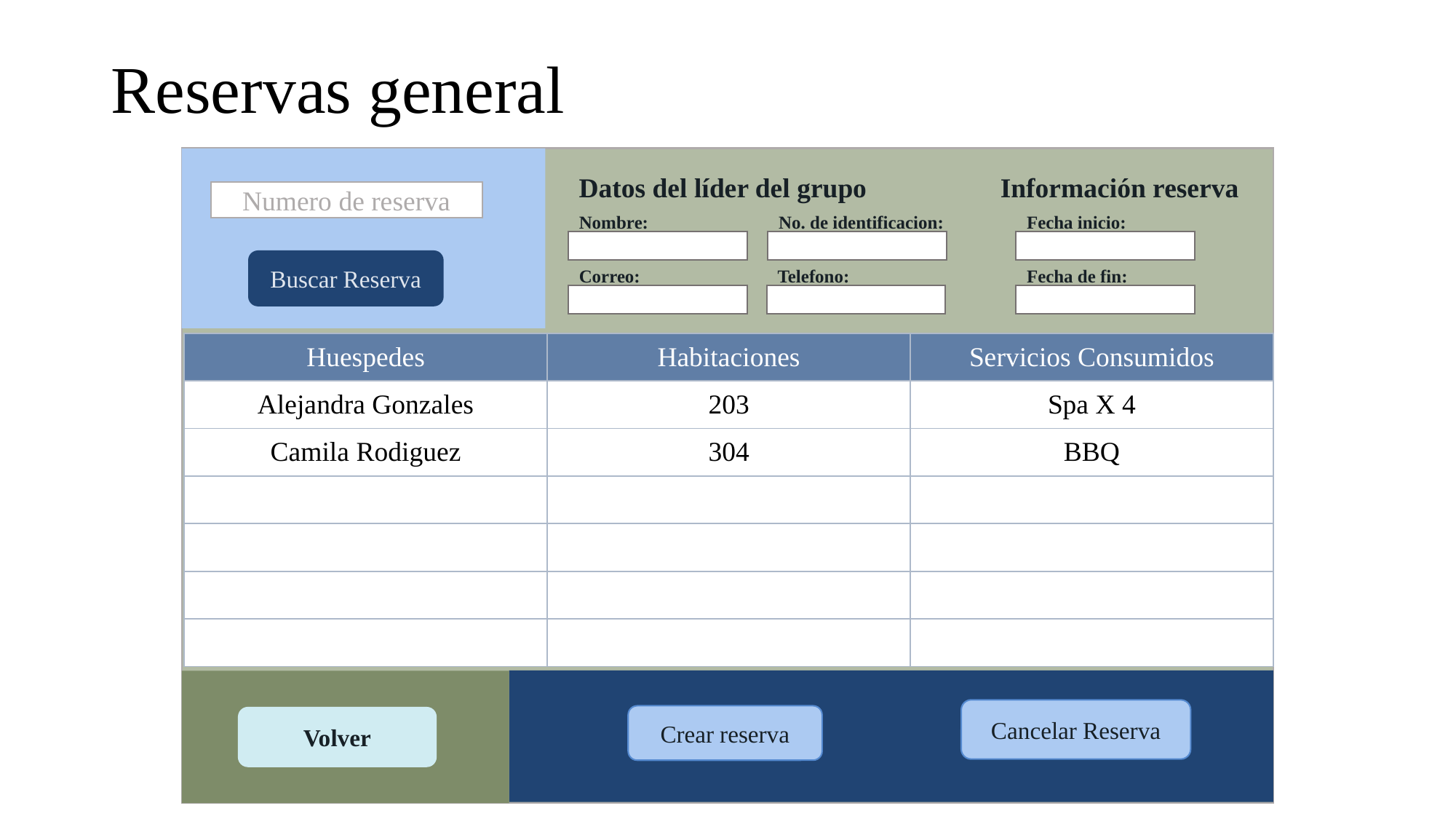

# Reservas general

Información reserva
Datos del líder del grupo
Numero de reserva
No. de identificacion:

Fecha inicio:

Nombre:

Buscar Reserva
Telefono:

Fecha de fin:

Correo:

| Huespedes | Habitaciones | Servicios Consumidos |
| --- | --- | --- |
| Alejandra Gonzales | 203 | Spa X 4 |
| Camila Rodiguez | 304 | BBQ |
|  |  |  |
|  |  |  |
|  |  |  |
|  |  |  |

Cancelar Reserva
Crear reserva
Volver